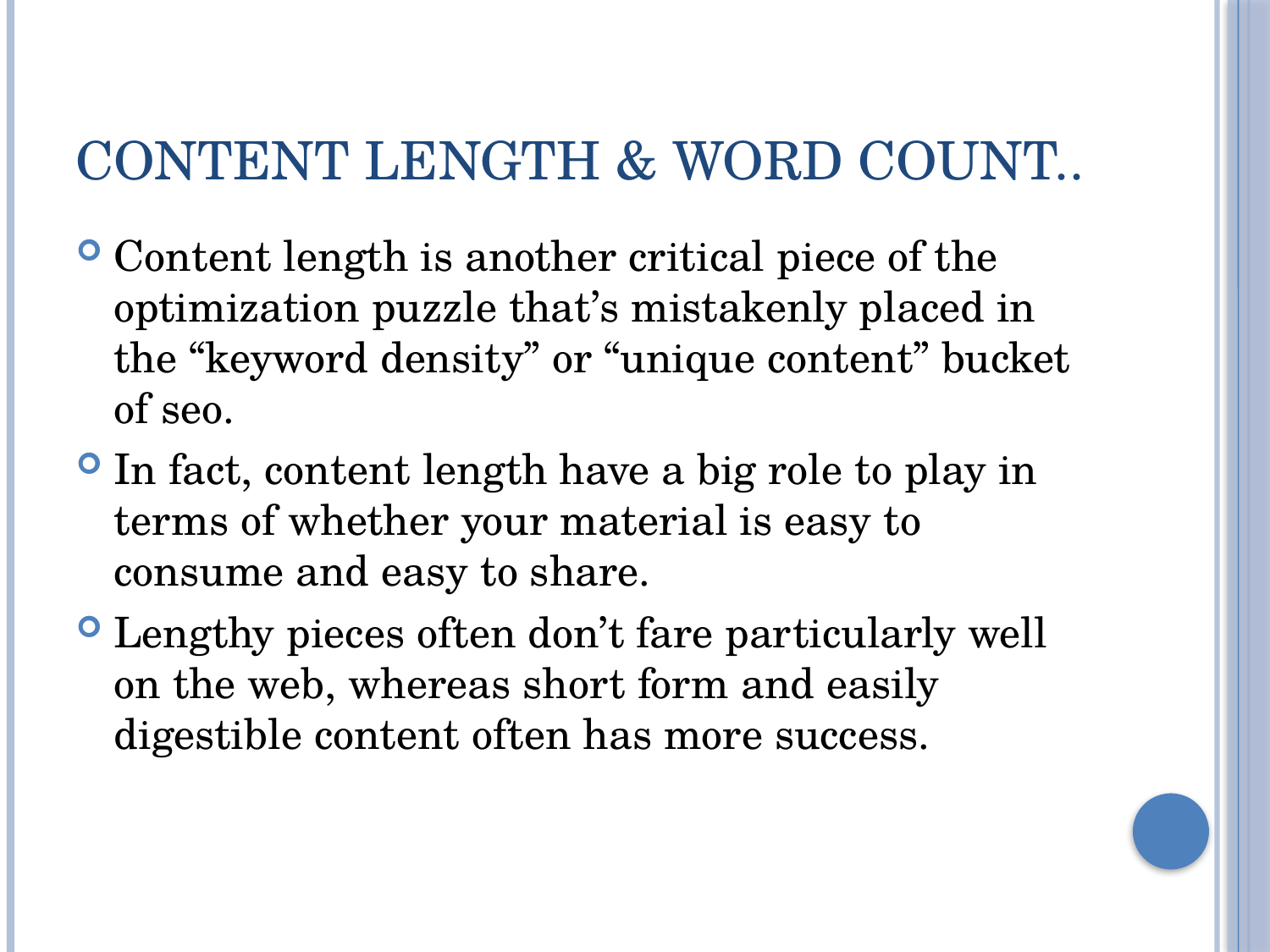

# Content length & Word count..
Content length is another critical piece of the optimization puzzle that’s mistakenly placed in the “keyword density” or “unique content” bucket of seo.
In fact, content length have a big role to play in terms of whether your material is easy to consume and easy to share.
Lengthy pieces often don’t fare particularly well on the web, whereas short form and easily digestible content often has more success.